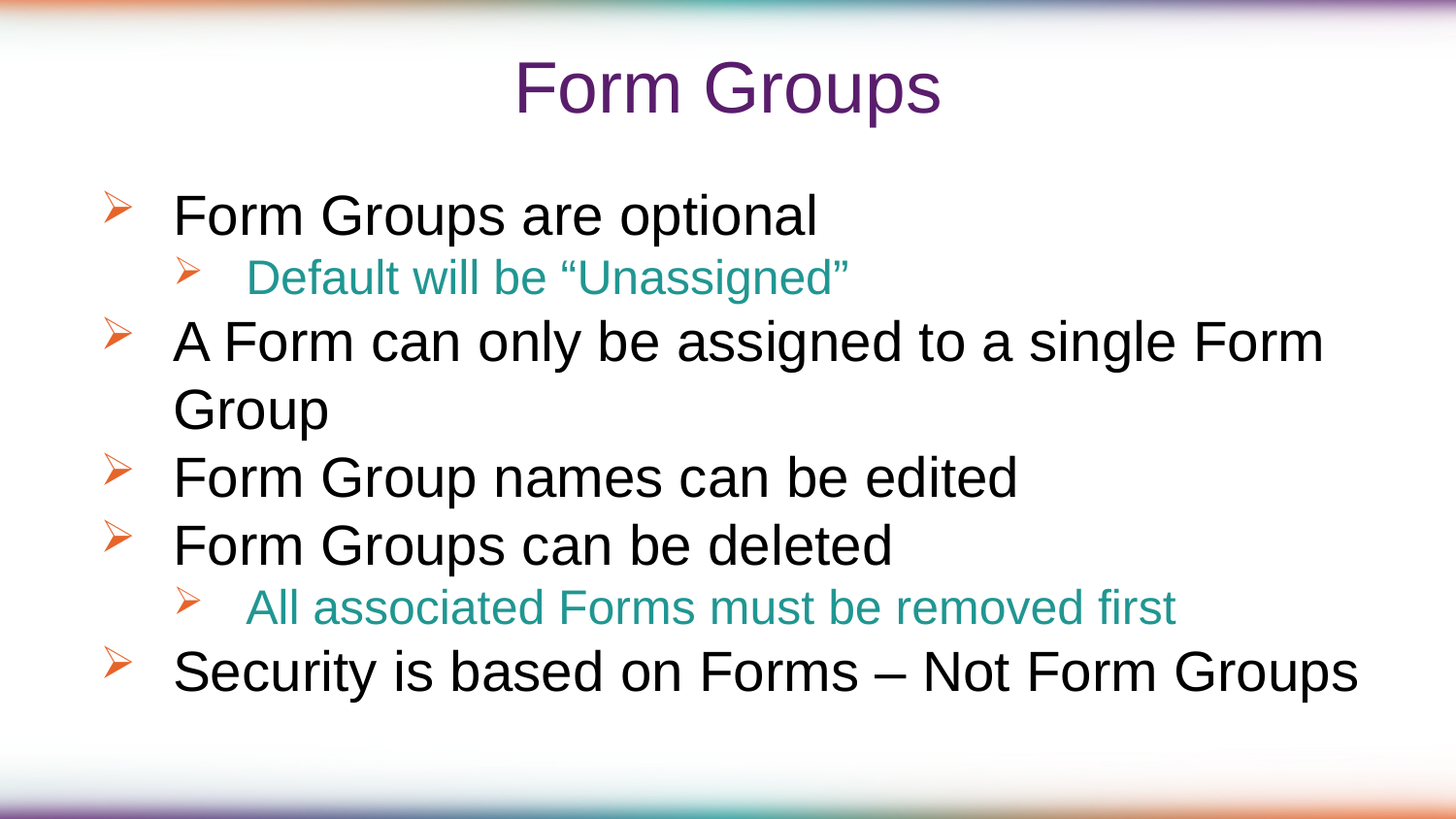

Form Groups
Form Groups are optional
Default will be “Unassigned”
A Form can only be assigned to a single Form Group
Form Group names can be edited
Form Groups can be deleted
All associated Forms must be removed first
Security is based on Forms – Not Form Groups